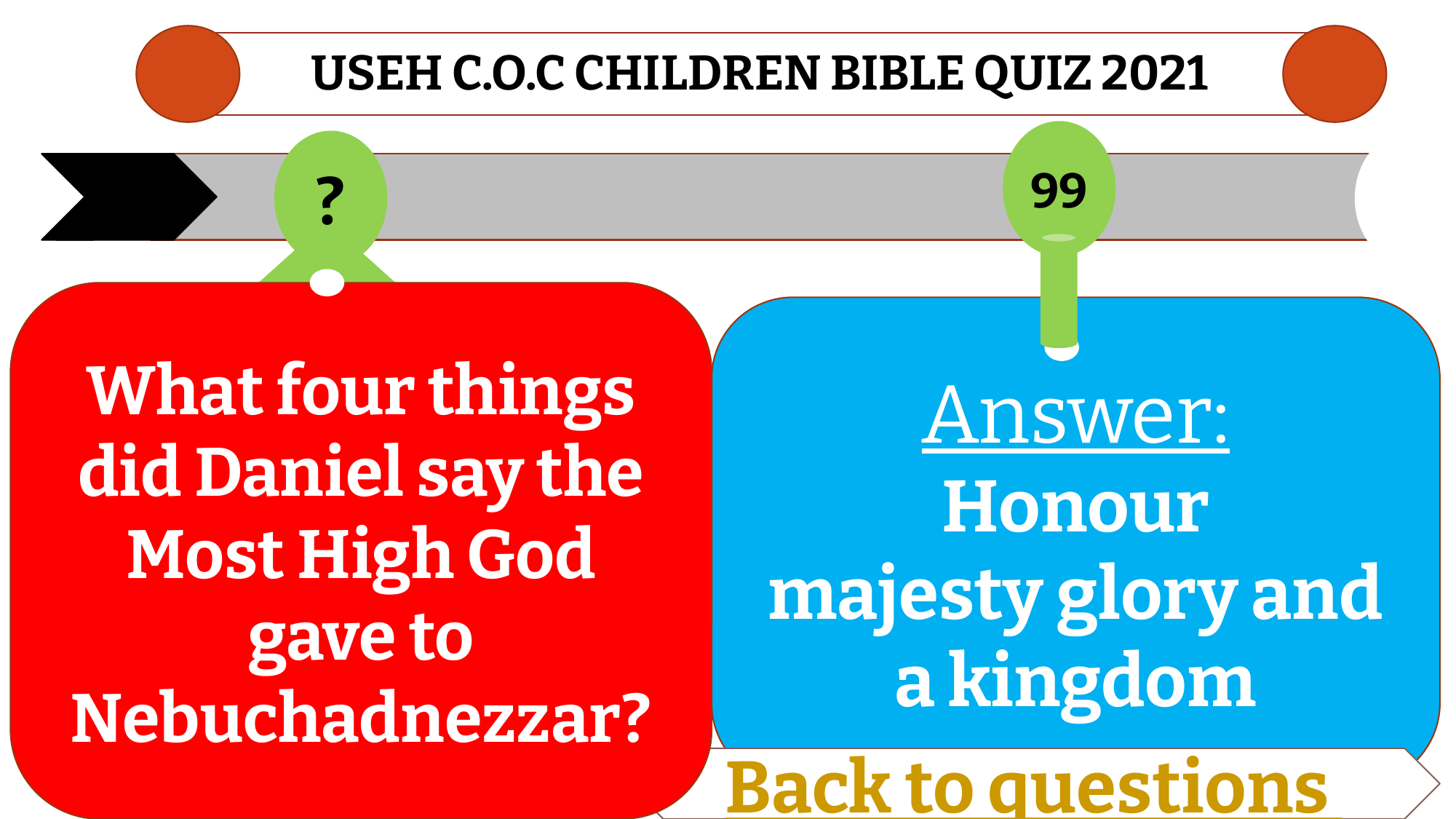

# USEH C.O.C CHILDREN Bible QUIZ 2021
99
?

What four things did Daniel say the Most High God gave to Nebuchadnezzar?
Answer:
Honour
majesty glory and a kingdom

Back to questions